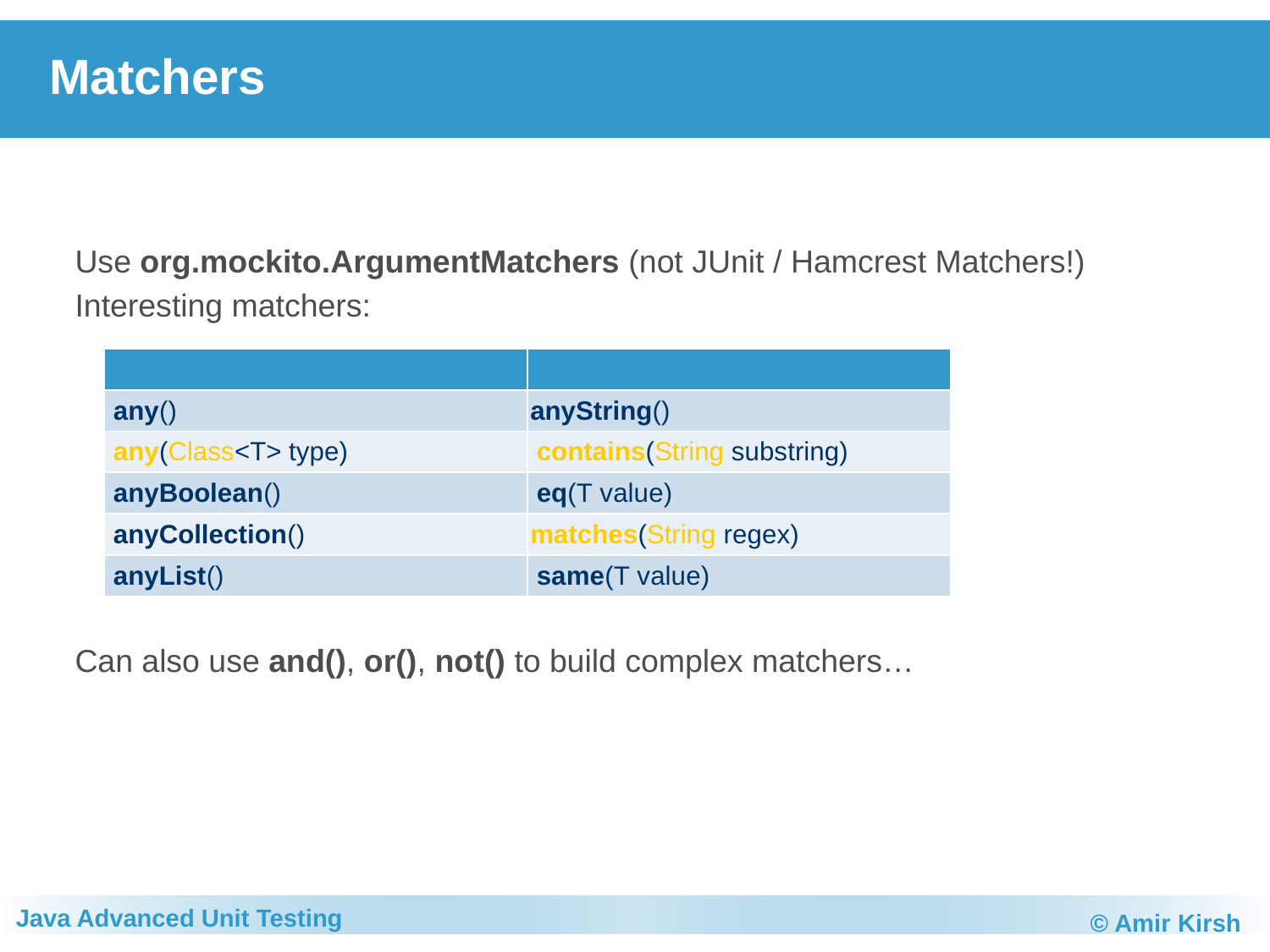

# Matchers
Use org.mockito.ArgumentMatchers (not JUnit / Hamcrest Matchers!)
Interesting matchers:

Can also use and(), or(), not() to build complex matchers…

|  |  |
| --- | --- |
| any() | anyString() |
| any(Class<T> type) | contains(String substring) |
| anyBoolean() | eq(T value) |
| anyCollection() | matches(String regex) |
| anyList() | same(T value) |